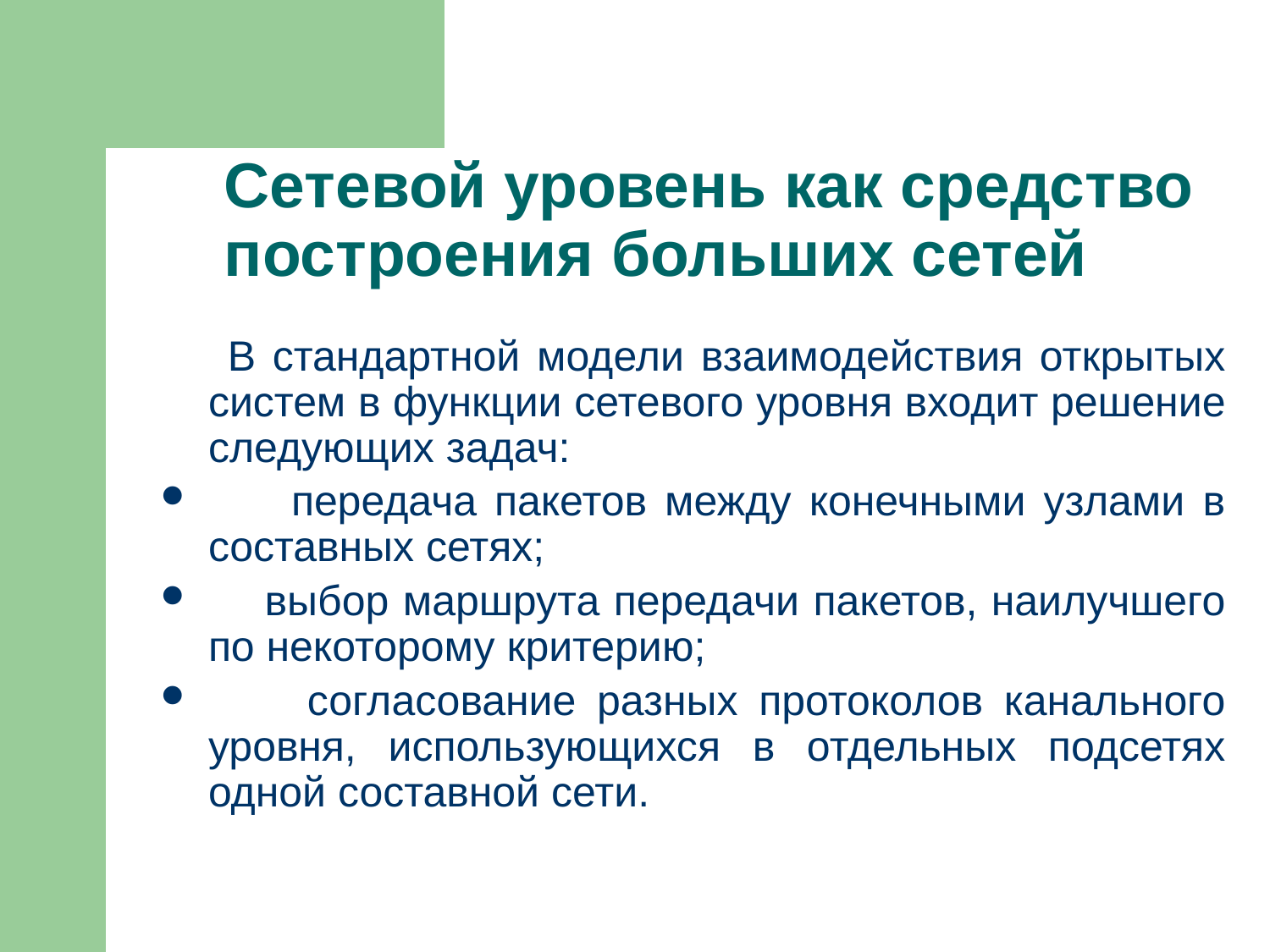

# Сетевой уровень как средство построения больших сетей
    В стандартной модели взаимодействия открытых систем в функции сетевого уровня входит решение следующих задач:
     передача пакетов между конечными узлами в составных сетях;
    выбор маршрута передачи пакетов, наилучшего по некоторому критерию;
     согласование разных протоколов канального уровня, использующихся в отдельных подсетях одной составной сети.